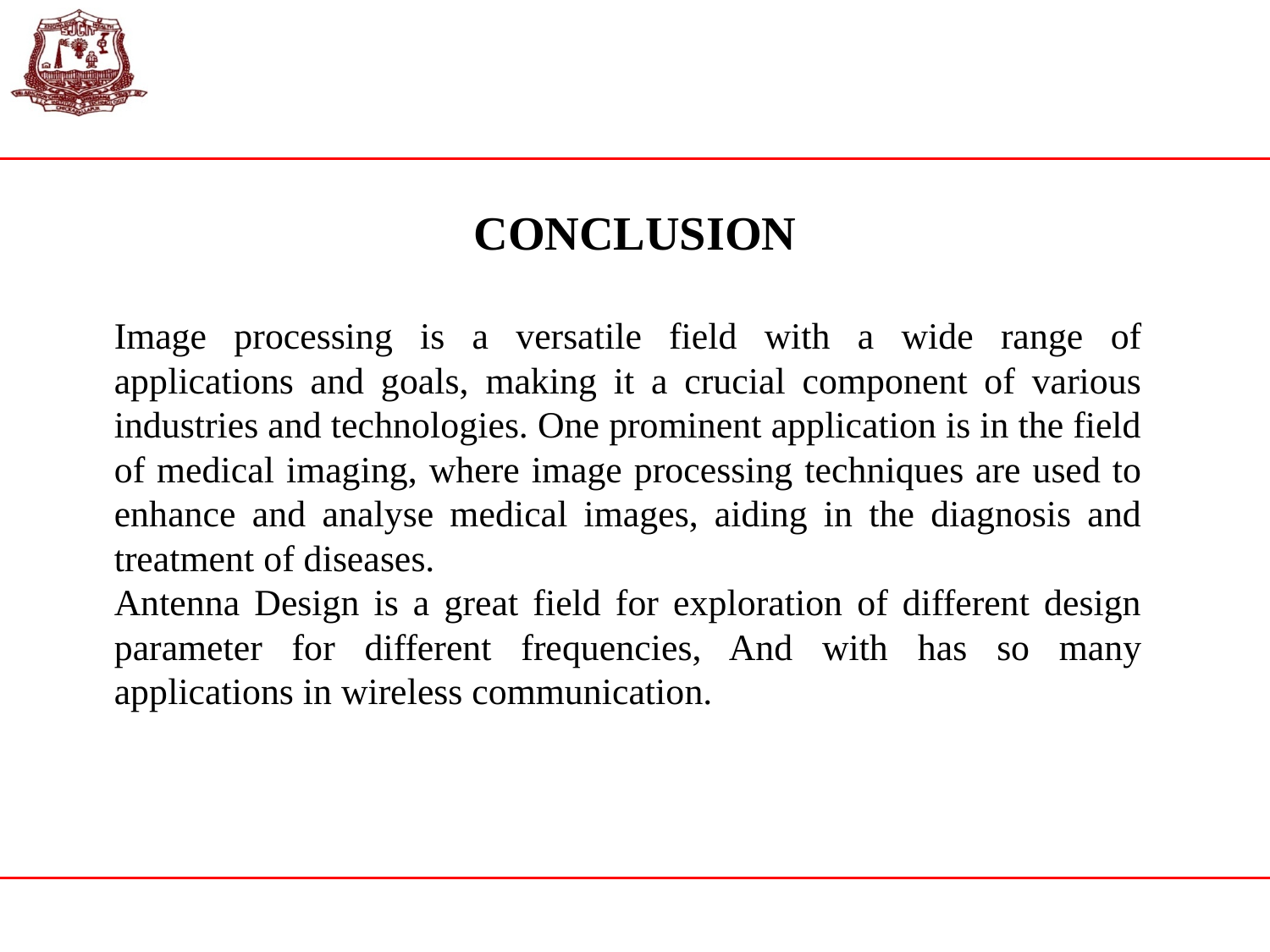

CONCLUSION
Image processing is a versatile field with a wide range of applications and goals, making it a crucial component of various industries and technologies. One prominent application is in the field of medical imaging, where image processing techniques are used to enhance and analyse medical images, aiding in the diagnosis and treatment of diseases.
Antenna Design is a great field for exploration of different design parameter for different frequencies, And with has so many applications in wireless communication.